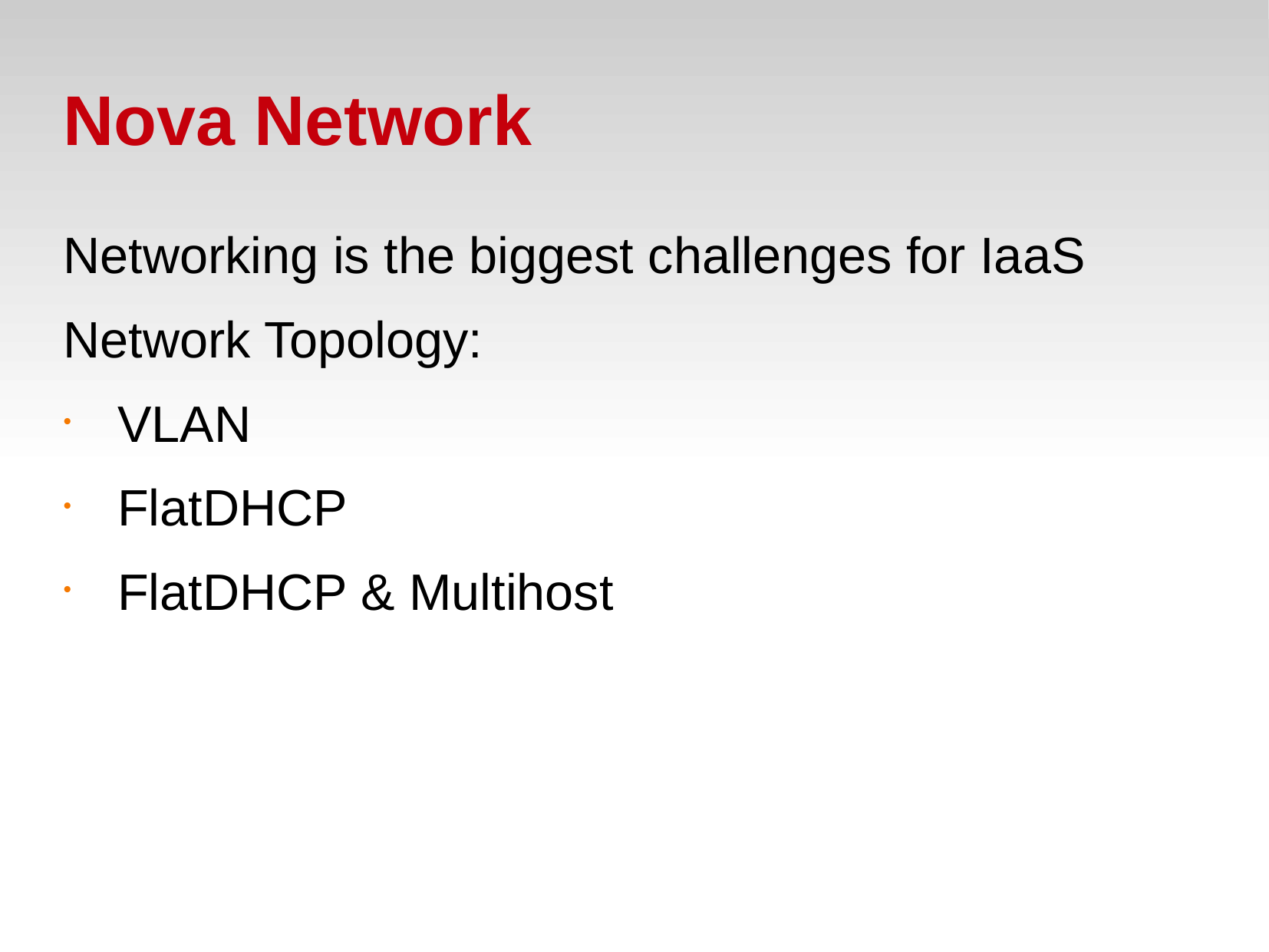

# Nova Network
Networking is the biggest challenges for IaaS
Network Topology:
VLAN
FlatDHCP
FlatDHCP & Multihost